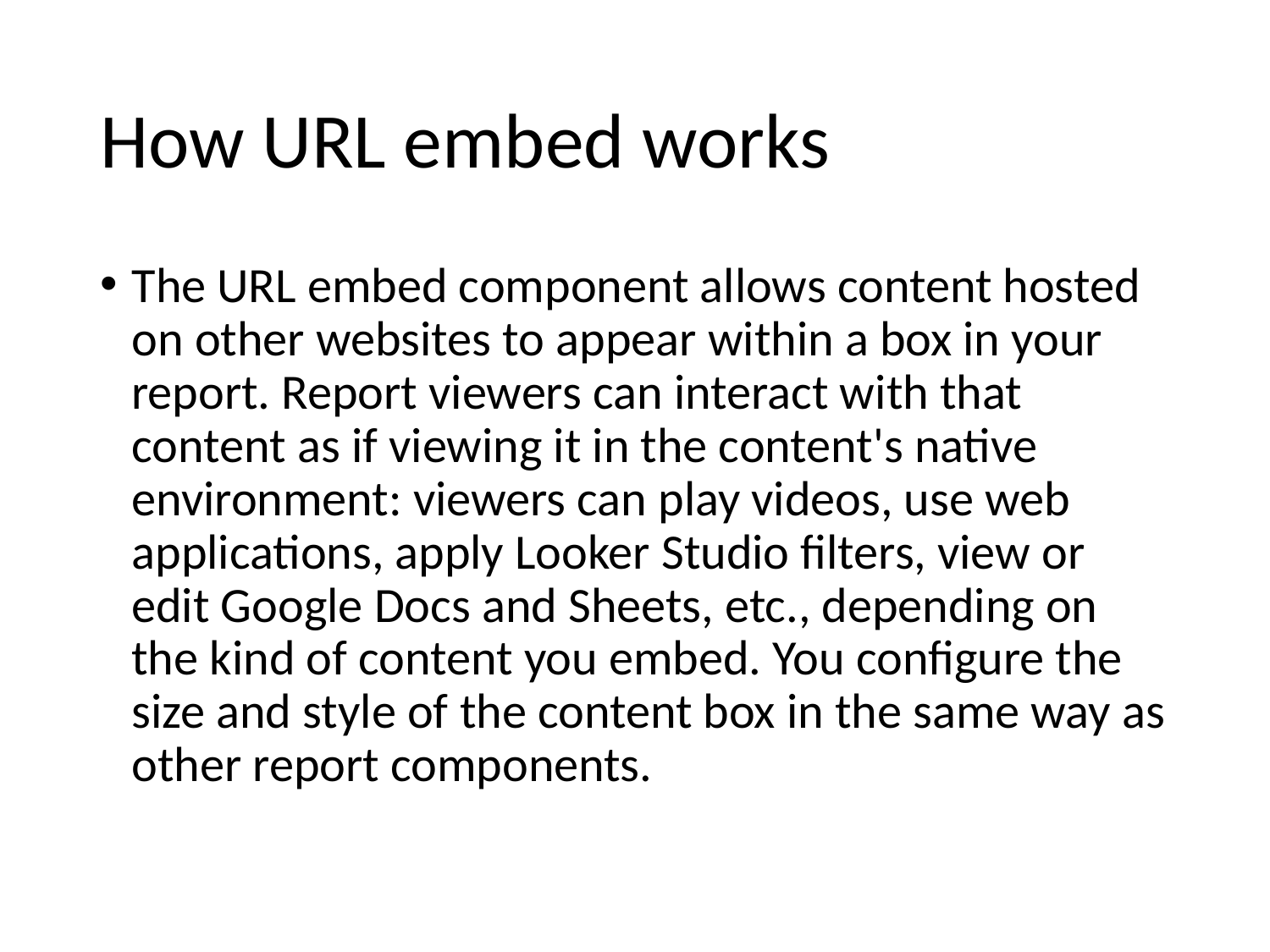

# How URL embed works
The URL embed component allows content hosted on other websites to appear within a box in your report. Report viewers can interact with that content as if viewing it in the content's native environment: viewers can play videos, use web applications, apply Looker Studio filters, view or edit Google Docs and Sheets, etc., depending on the kind of content you embed. You configure the size and style of the content box in the same way as other report components.